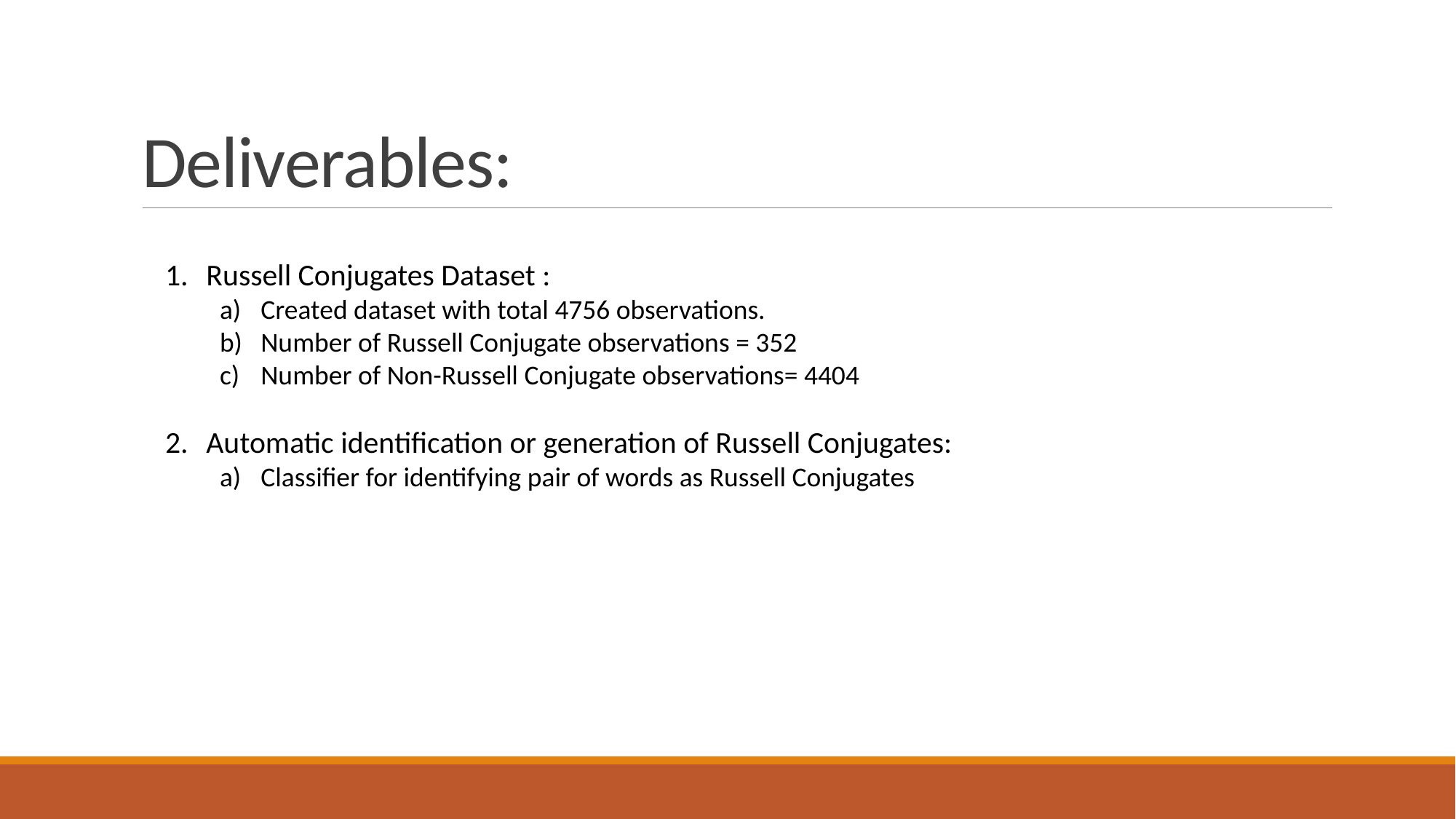

# Deliverables:
Russell Conjugates Dataset :
Created dataset with total 4756 observations.
Number of Russell Conjugate observations = 352
Number of Non-Russell Conjugate observations= 4404

Automatic identification or generation of Russell Conjugates:
Classifier for identifying pair of words as Russell Conjugates